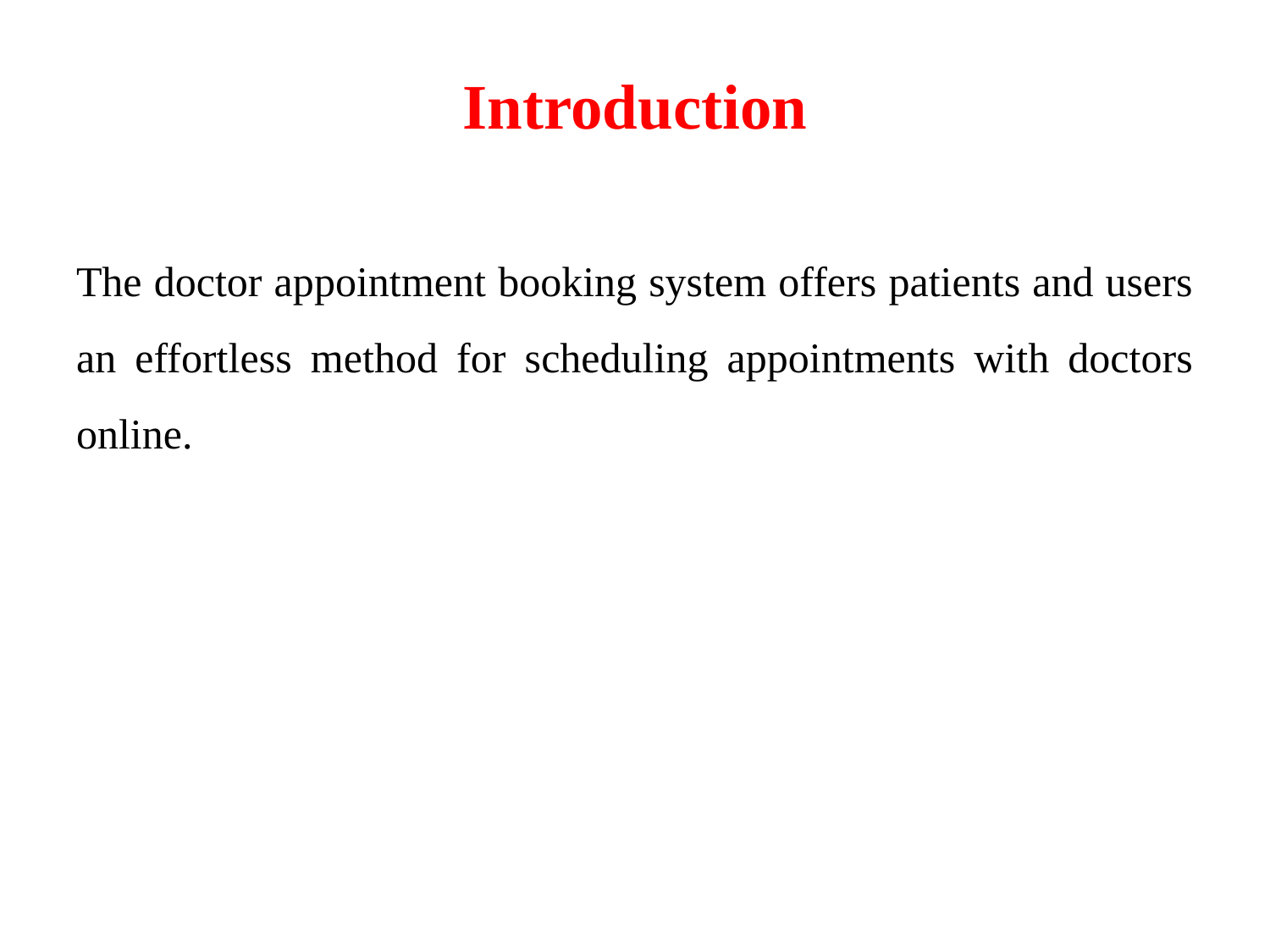

# Introduction
The doctor appointment booking system offers patients and users an effortless method for scheduling appointments with doctors online.